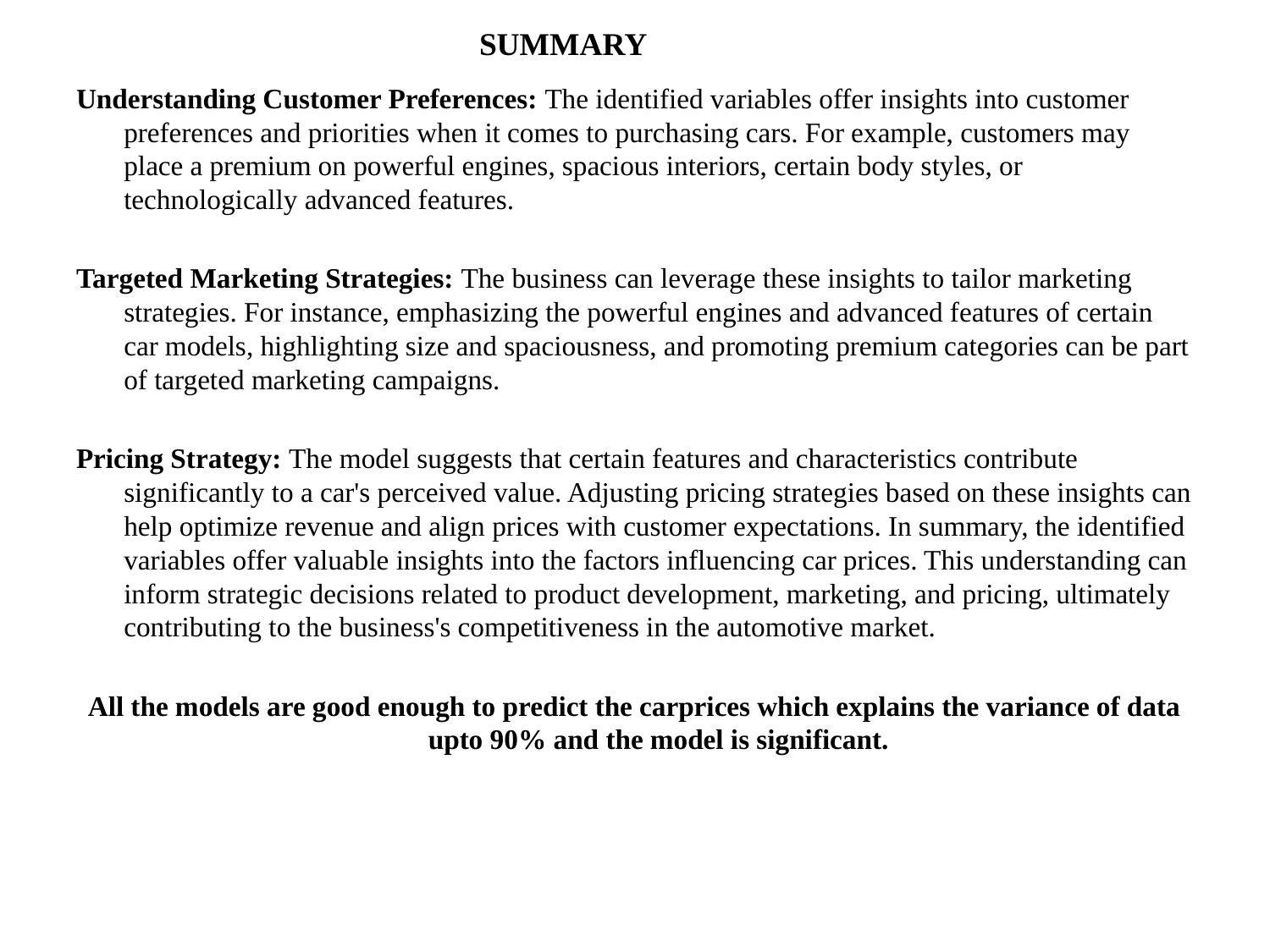

SUMMARY
Understanding Customer Preferences: The identified variables offer insights into customer preferences and priorities when it comes to purchasing cars. For example, customers may place a premium on powerful engines, spacious interiors, certain body styles, or technologically advanced features.

Targeted Marketing Strategies: The business can leverage these insights to tailor marketing strategies. For instance, emphasizing the powerful engines and advanced features of certain car models, highlighting size and spaciousness, and promoting premium categories can be part of targeted marketing campaigns.

Pricing Strategy: The model suggests that certain features and characteristics contribute significantly to a car's perceived value. Adjusting pricing strategies based on these insights can help optimize revenue and align prices with customer expectations. In summary, the identified variables offer valuable insights into the factors influencing car prices. This understanding can inform strategic decisions related to product development, marketing, and pricing, ultimately contributing to the business's competitiveness in the automotive market.

All the models are good enough to predict the carprices which explains the variance of data upto 90% and the model is significant.